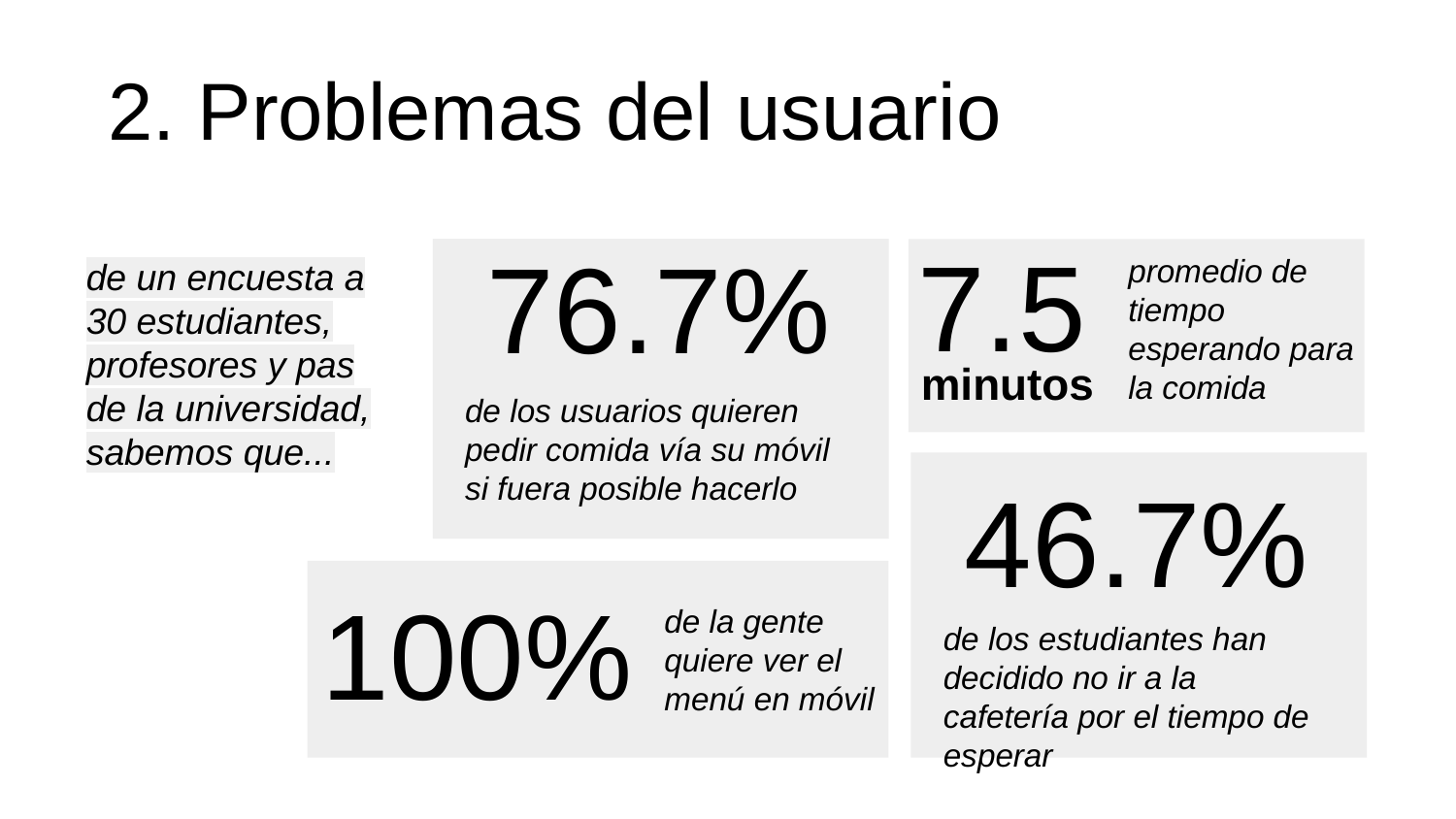

2. Problemas del usuario
7.5

promedio de tiempo esperando para la comida

minutos
76.7%

de los usuarios quieren pedir comida vía su móvil si fuera posible hacerlo
de un encuesta a 30 estudiantes, profesores y pas de la universidad, sabemos que...
46.7%

de los estudiantes han decidido no ir a la cafetería por el tiempo de esperar

100%
de la gente quiere ver el menú en móvil